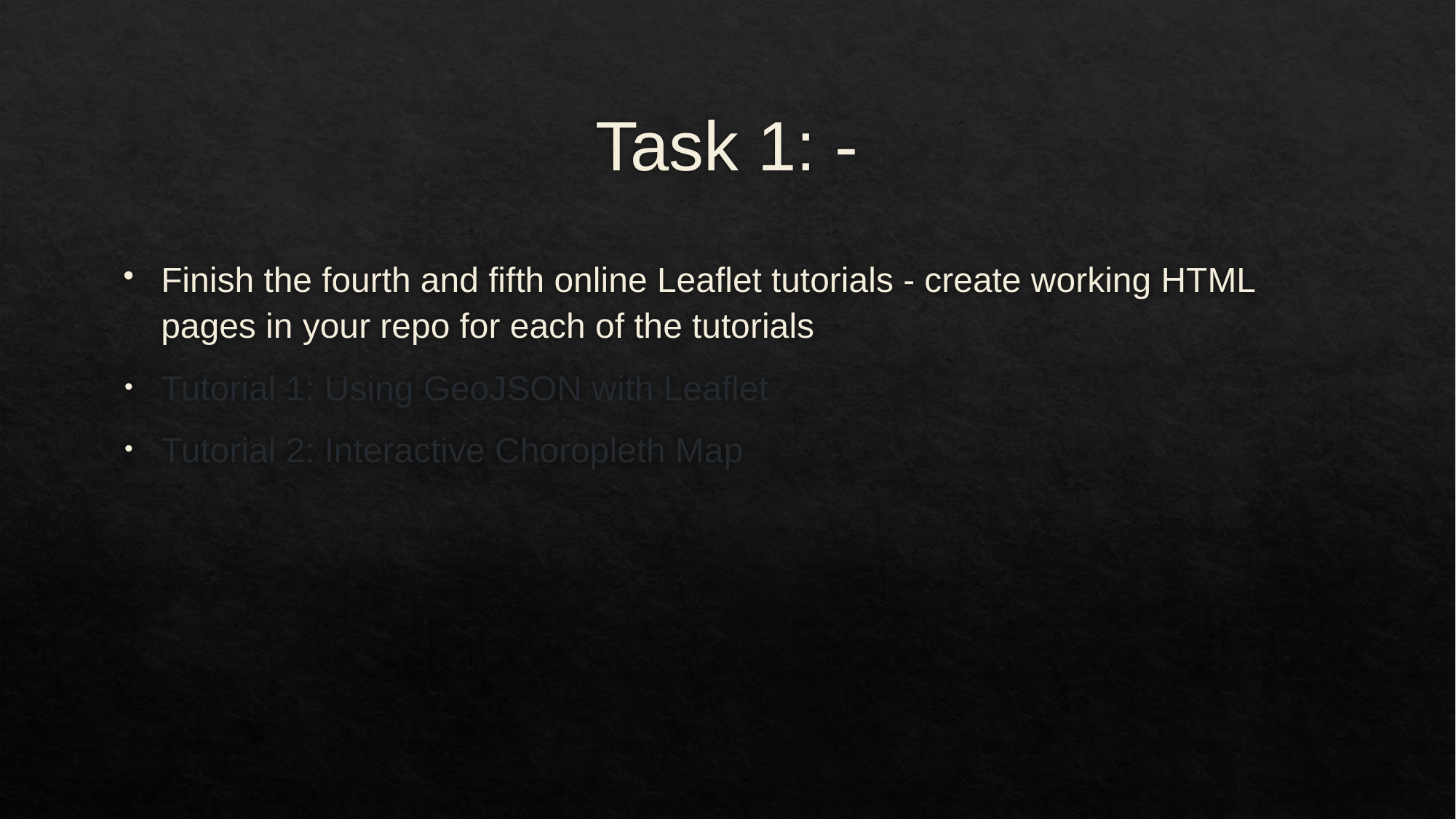

# Task 1: -
Finish the fourth and fifth online Leaflet tutorials - create working HTML pages in your repo for each of the tutorials
Tutorial 1: Using GeoJSON with Leaflet
Tutorial 2: Interactive Choropleth Map